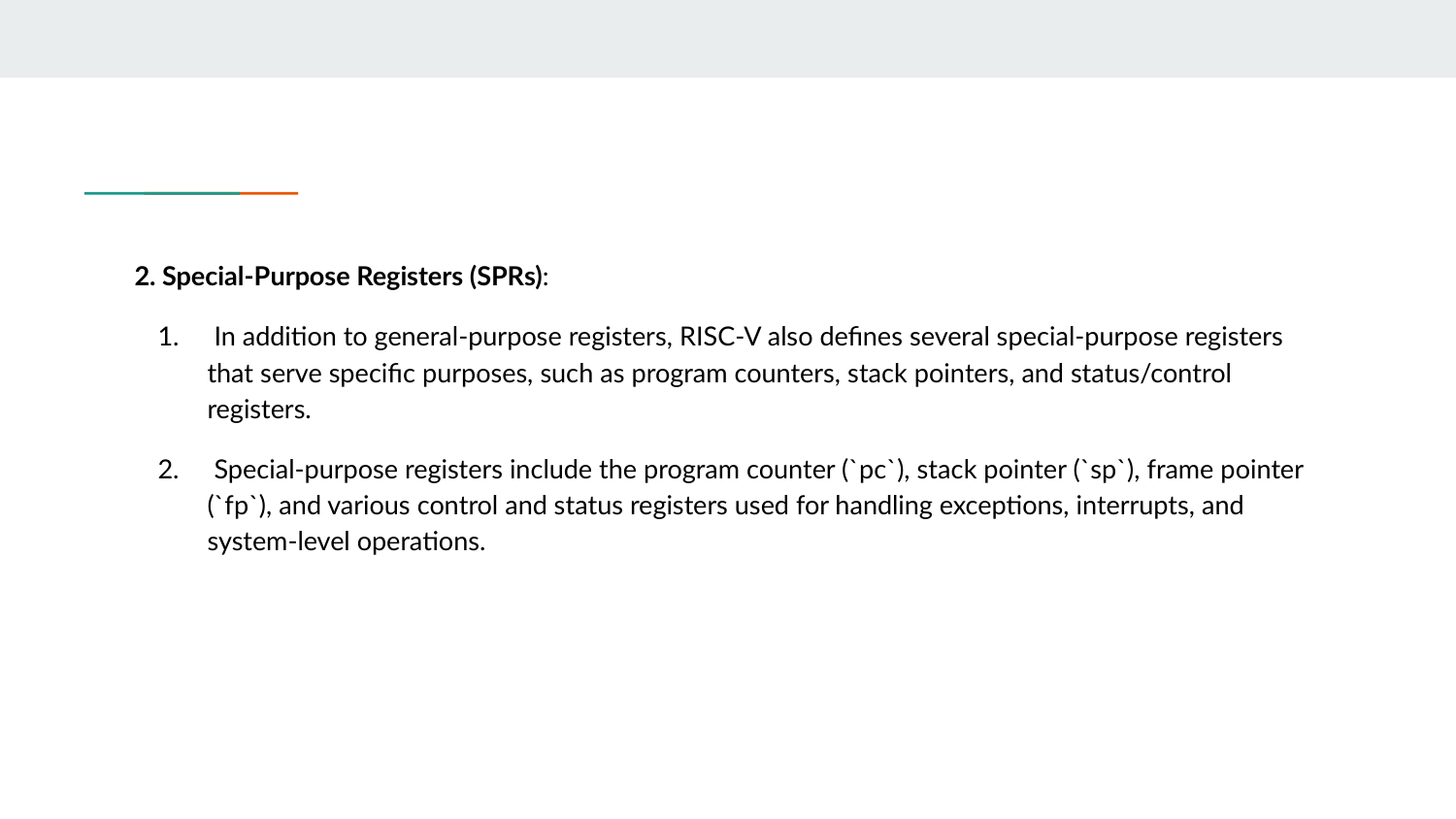

2. Special-Purpose Registers (SPRs):
 In addition to general-purpose registers, RISC-V also defines several special-purpose registers that serve specific purposes, such as program counters, stack pointers, and status/control registers.
 Special-purpose registers include the program counter (`pc`), stack pointer (`sp`), frame pointer (`fp`), and various control and status registers used for handling exceptions, interrupts, and system-level operations.